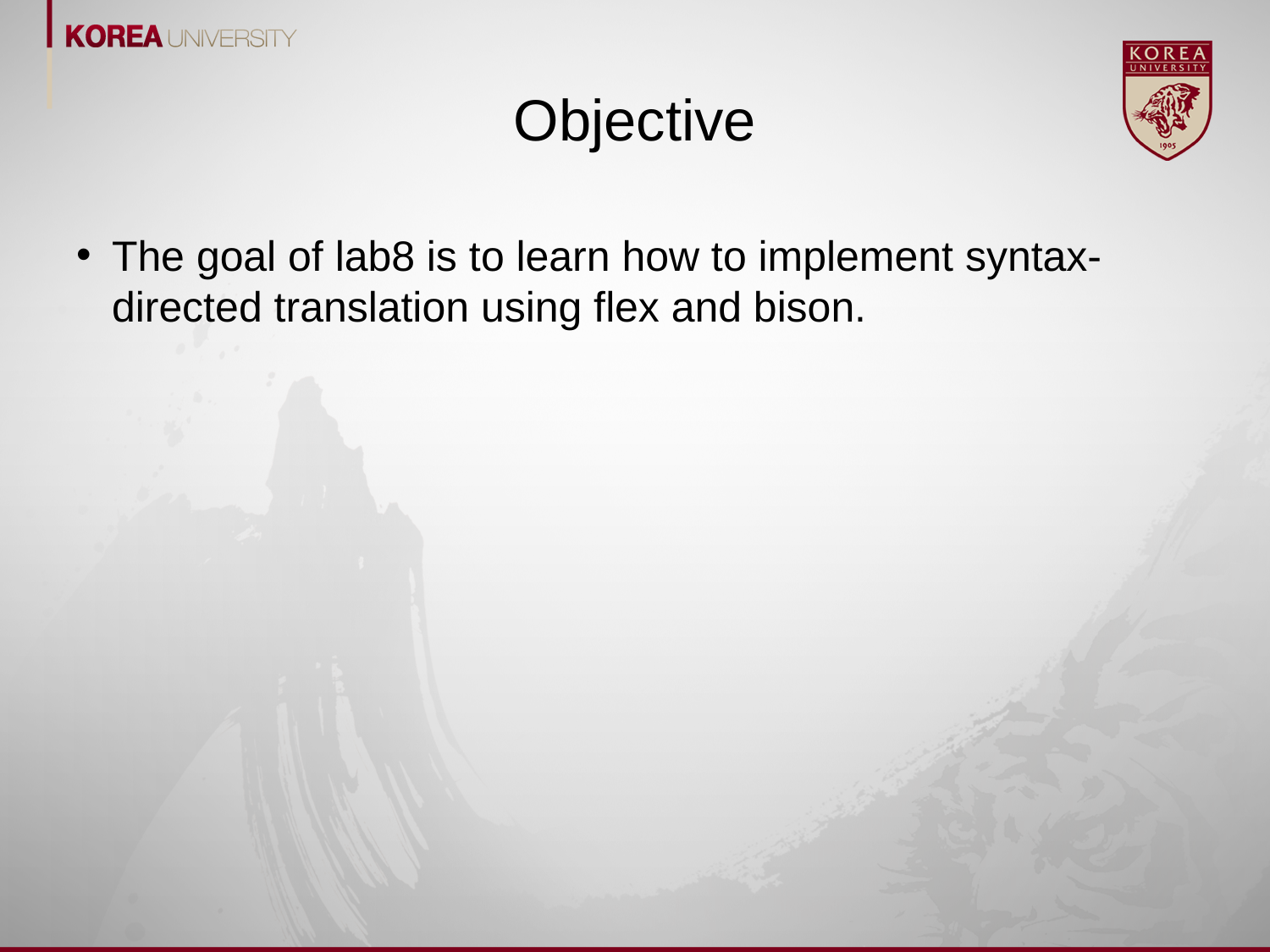

# Objective
The goal of lab8 is to learn how to implement syntax-directed translation using flex and bison.